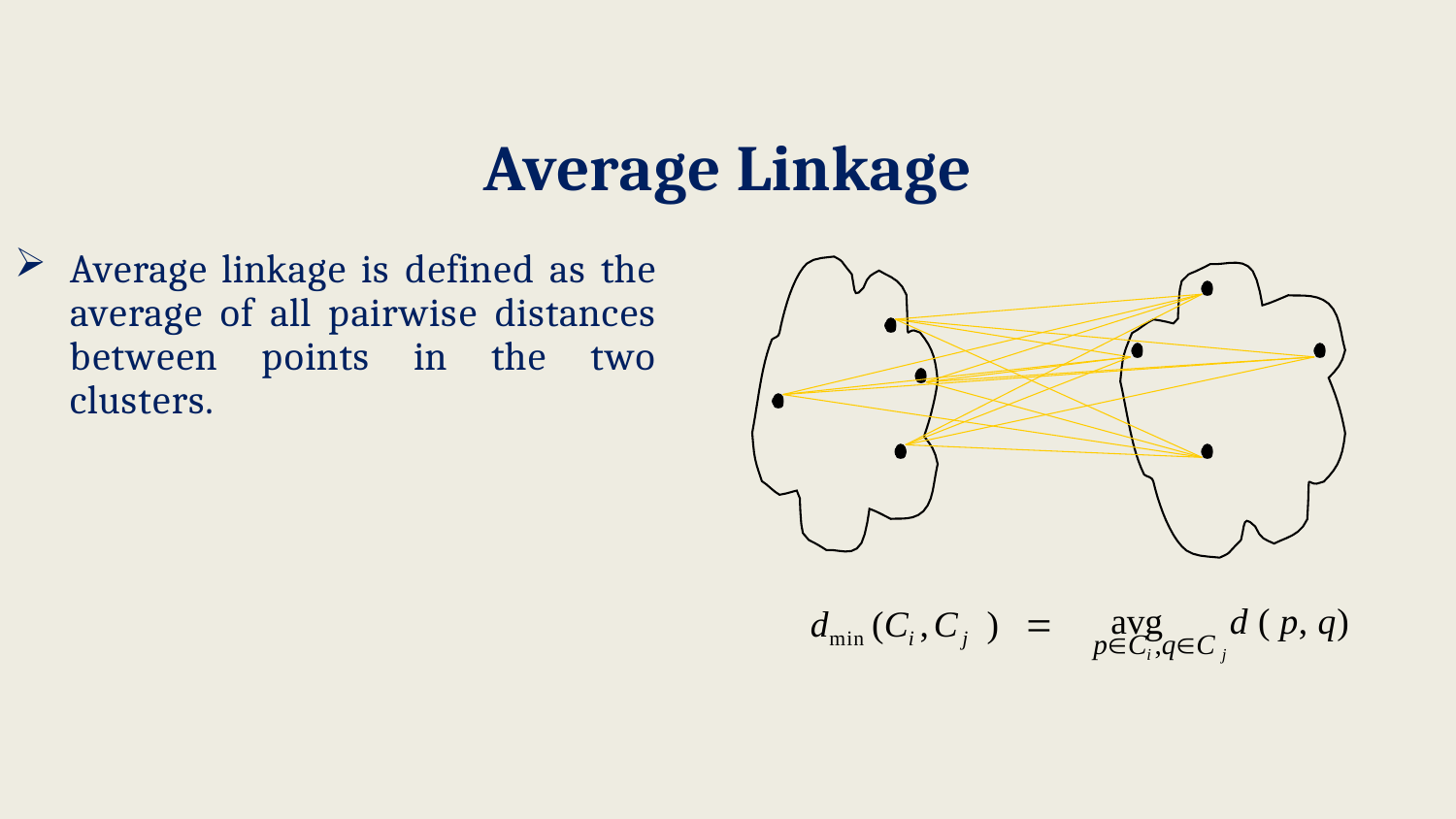

# Average Linkage
Average linkage is defined as the average of all pairwise distances between points in the two clusters.

dmin (Ci ,Cj )       =
avg	 d ( p, q)
p∈Ci ,q∈C j